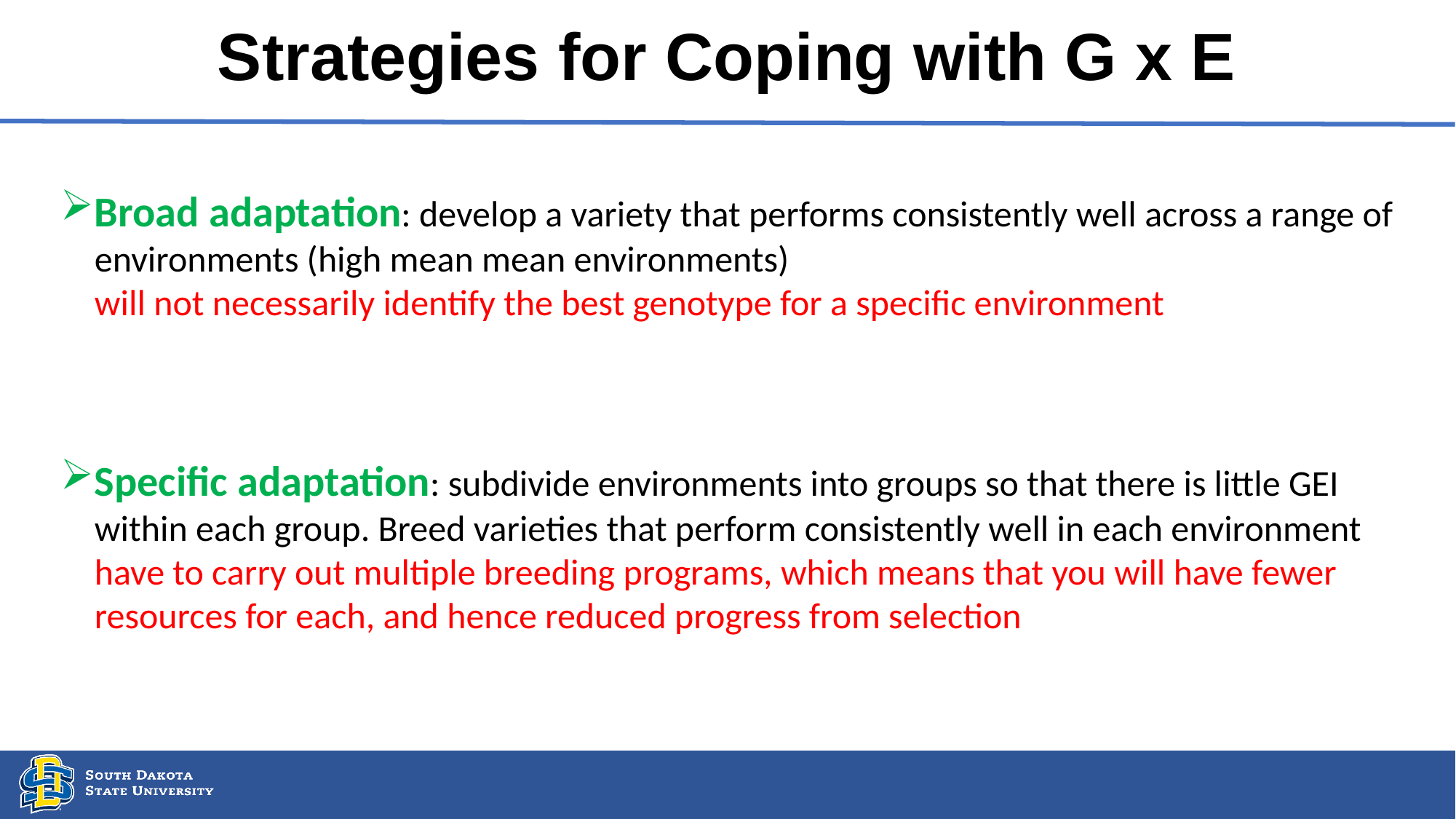

# Strategies for Coping with G x E
Broad adaptation: develop a variety that performs consistently well across a range of environments (high mean mean environments)
will not necessarily identify the best genotype for a specific environment

Specific adaptation: subdivide environments into groups so that there is little GEI within each group. Breed varieties that perform consistently well in each environment
have to carry out multiple breeding programs, which means that you will have fewer resources for each, and hence reduced progress from selection